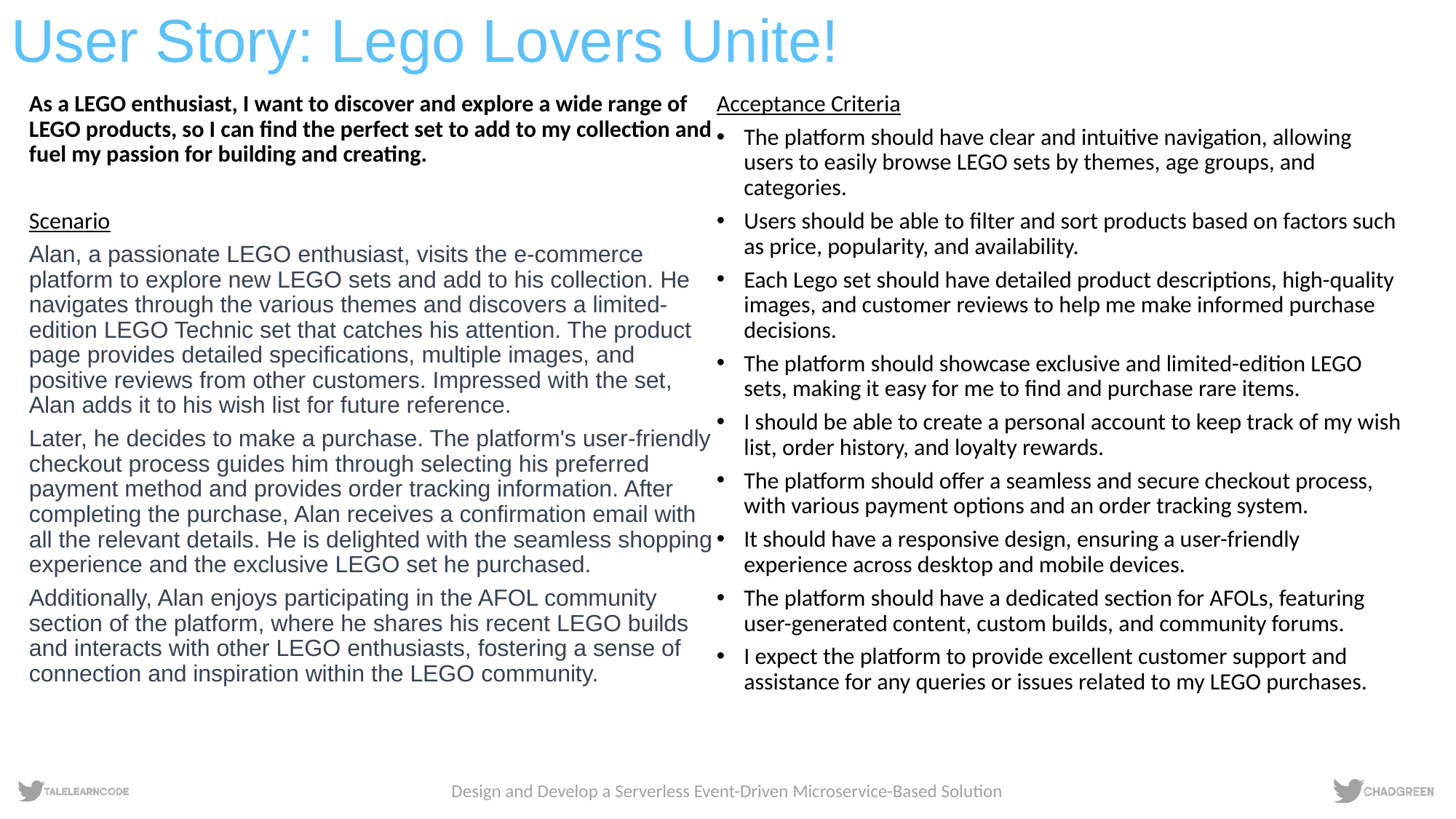

# User Story: Lego Lovers Unite!
As a LEGO enthusiast, I want to discover and explore a wide range of LEGO products, so I can find the perfect set to add to my collection and fuel my passion for building and creating.

Scenario
Alan, a passionate LEGO enthusiast, visits the e-commerce platform to explore new LEGO sets and add to his collection. He navigates through the various themes and discovers a limited-edition LEGO Technic set that catches his attention. The product page provides detailed specifications, multiple images, and positive reviews from other customers. Impressed with the set, Alan adds it to his wish list for future reference.
Later, he decides to make a purchase. The platform's user-friendly checkout process guides him through selecting his preferred payment method and provides order tracking information. After completing the purchase, Alan receives a confirmation email with all the relevant details. He is delighted with the seamless shopping experience and the exclusive LEGO set he purchased.
Additionally, Alan enjoys participating in the AFOL community section of the platform, where he shares his recent LEGO builds and interacts with other LEGO enthusiasts, fostering a sense of connection and inspiration within the LEGO community.

Acceptance Criteria
The platform should have clear and intuitive navigation, allowing users to easily browse LEGO sets by themes, age groups, and categories.
Users should be able to filter and sort products based on factors such as price, popularity, and availability.
Each Lego set should have detailed product descriptions, high-quality images, and customer reviews to help me make informed purchase decisions.
The platform should showcase exclusive and limited-edition LEGO sets, making it easy for me to find and purchase rare items.
I should be able to create a personal account to keep track of my wish list, order history, and loyalty rewards.
The platform should offer a seamless and secure checkout process, with various payment options and an order tracking system.
It should have a responsive design, ensuring a user-friendly experience across desktop and mobile devices.
The platform should have a dedicated section for AFOLs, featuring user-generated content, custom builds, and community forums.
I expect the platform to provide excellent customer support and assistance for any queries or issues related to my LEGO purchases.